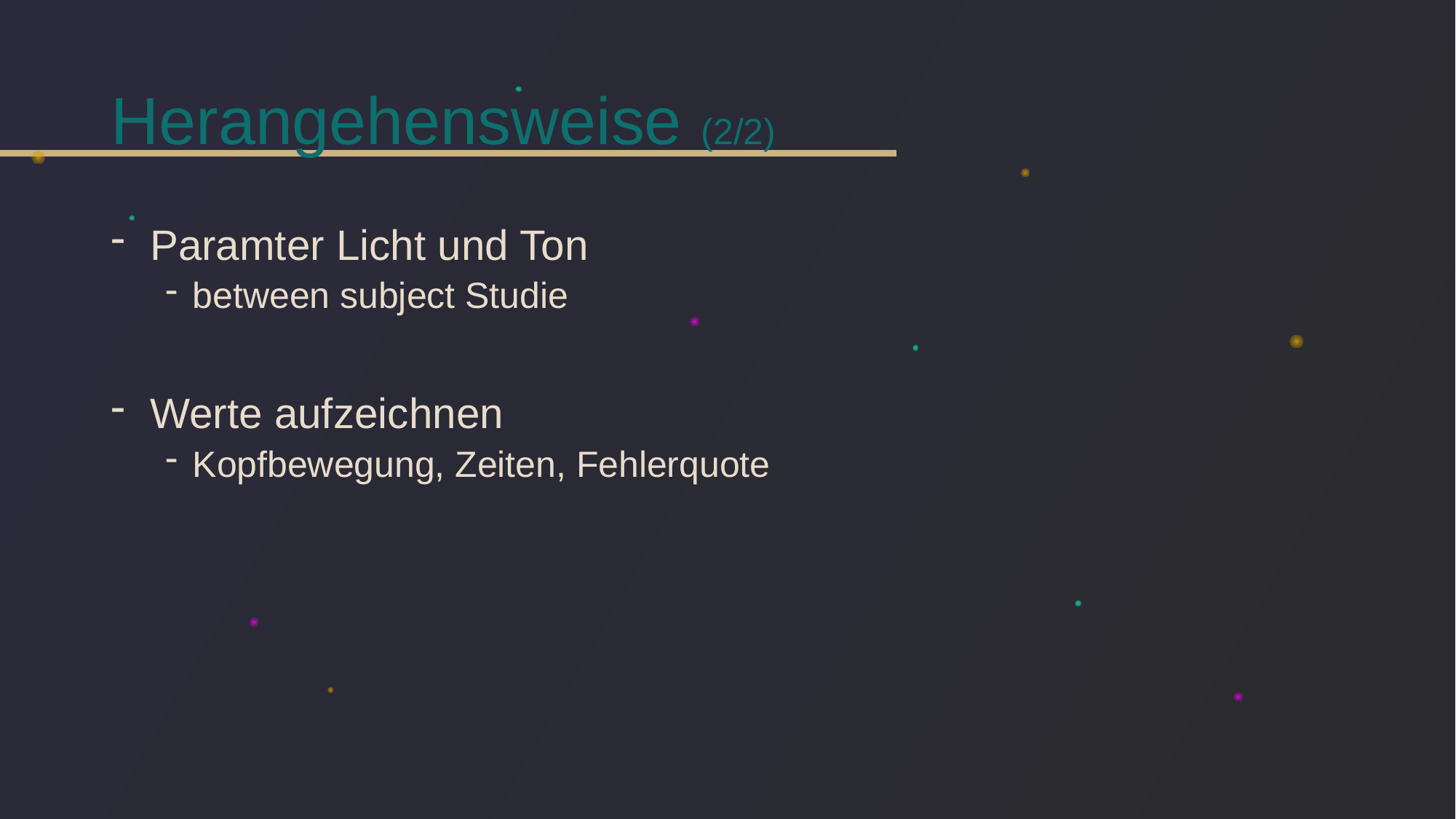

# Herangehensweise (2/2)
 Paramter Licht und Ton
between subject Studie

 Werte aufzeichnen
Kopfbewegung, Zeiten, Fehlerquote